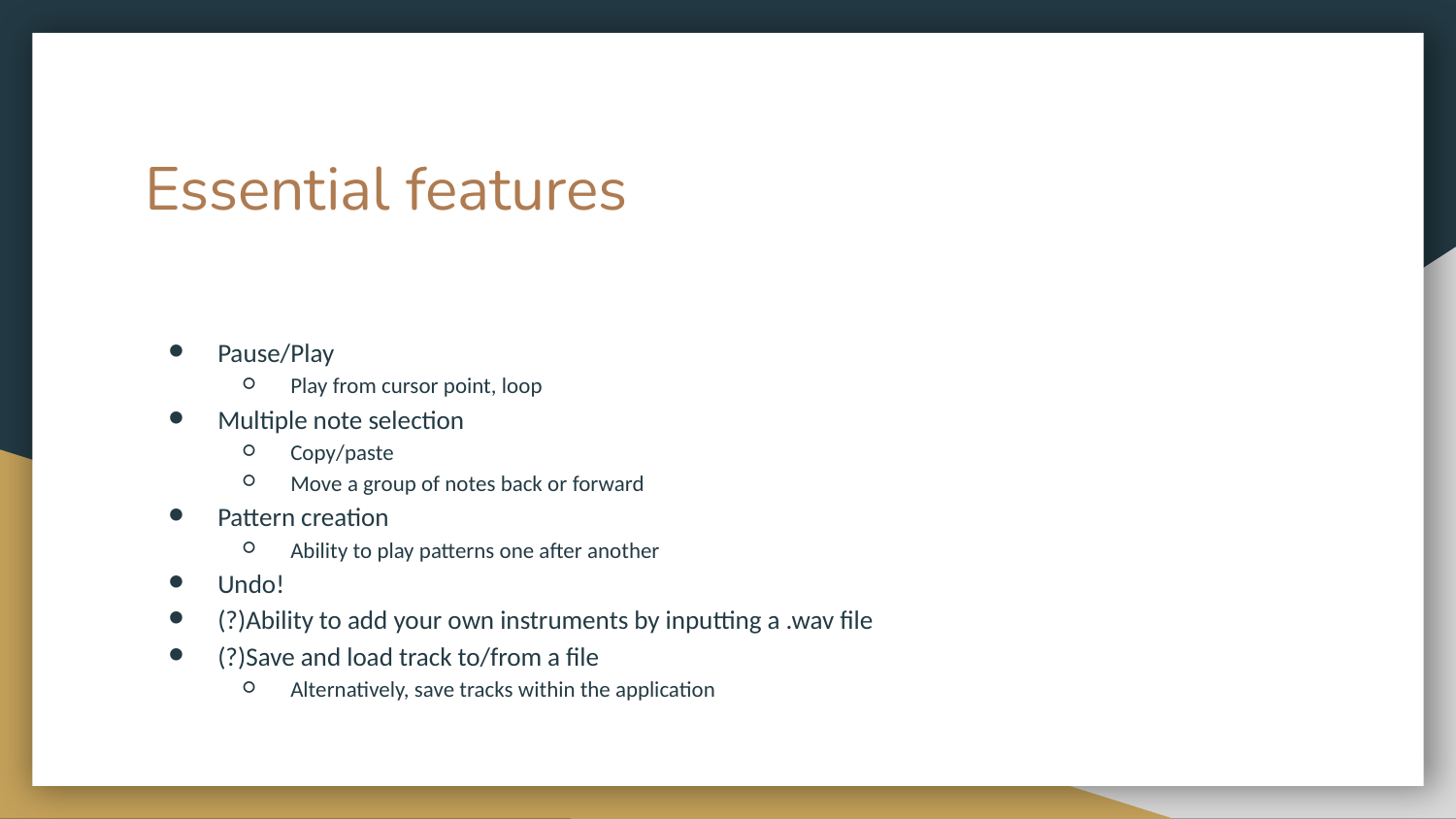

# Essential features
Pause/Play
Play from cursor point, loop
Multiple note selection
Copy/paste
Move a group of notes back or forward
Pattern creation
Ability to play patterns one after another
Undo!
(?)Ability to add your own instruments by inputting a .wav file
(?)Save and load track to/from a file
Alternatively, save tracks within the application